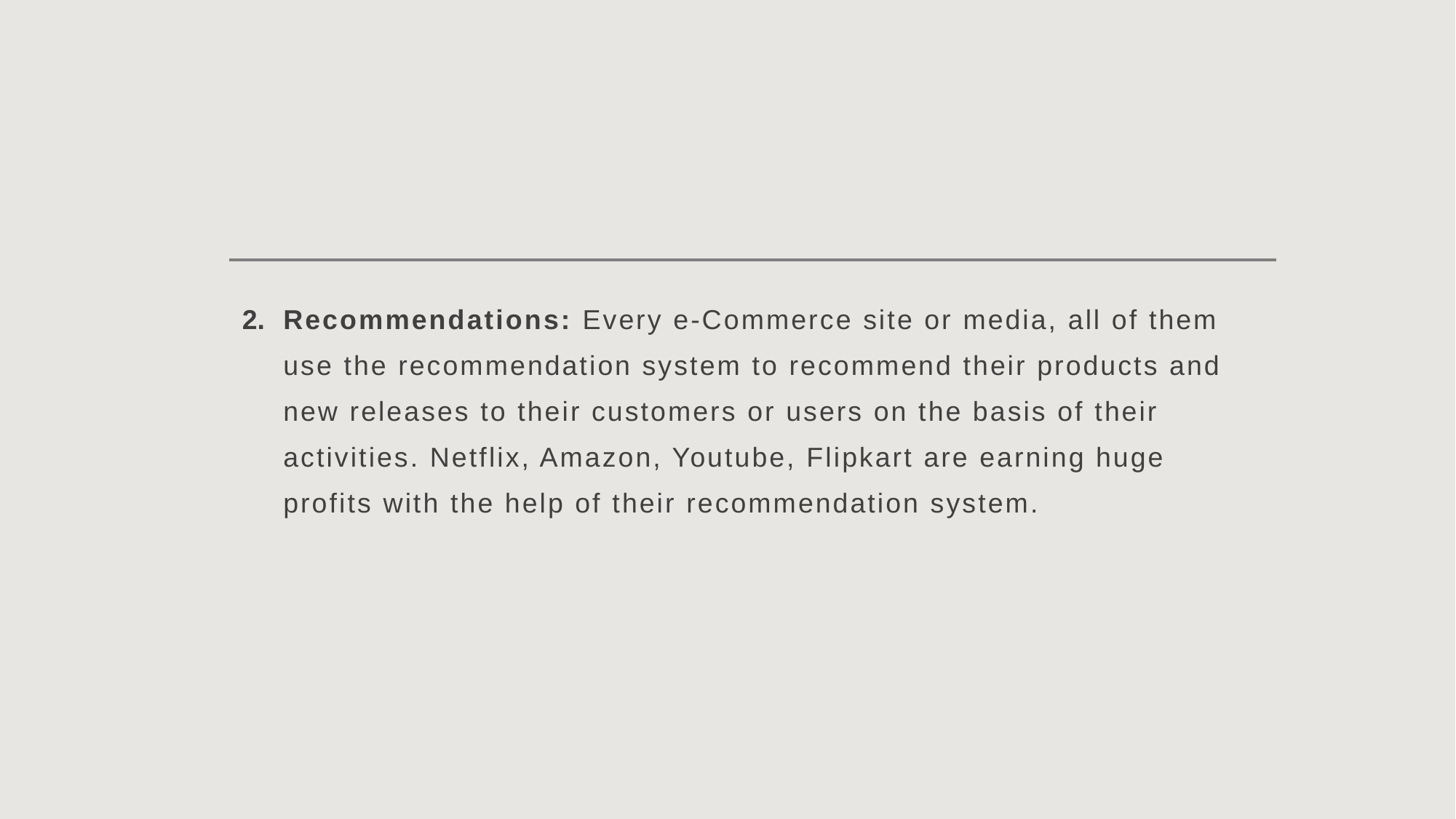

#
Recommendations: Every e-Commerce site or media, all of them use the recommendation system to recommend their products and new releases to their customers or users on the basis of their activities. Netflix, Amazon, Youtube, Flipkart are earning huge profits with the help of their recommendation system.